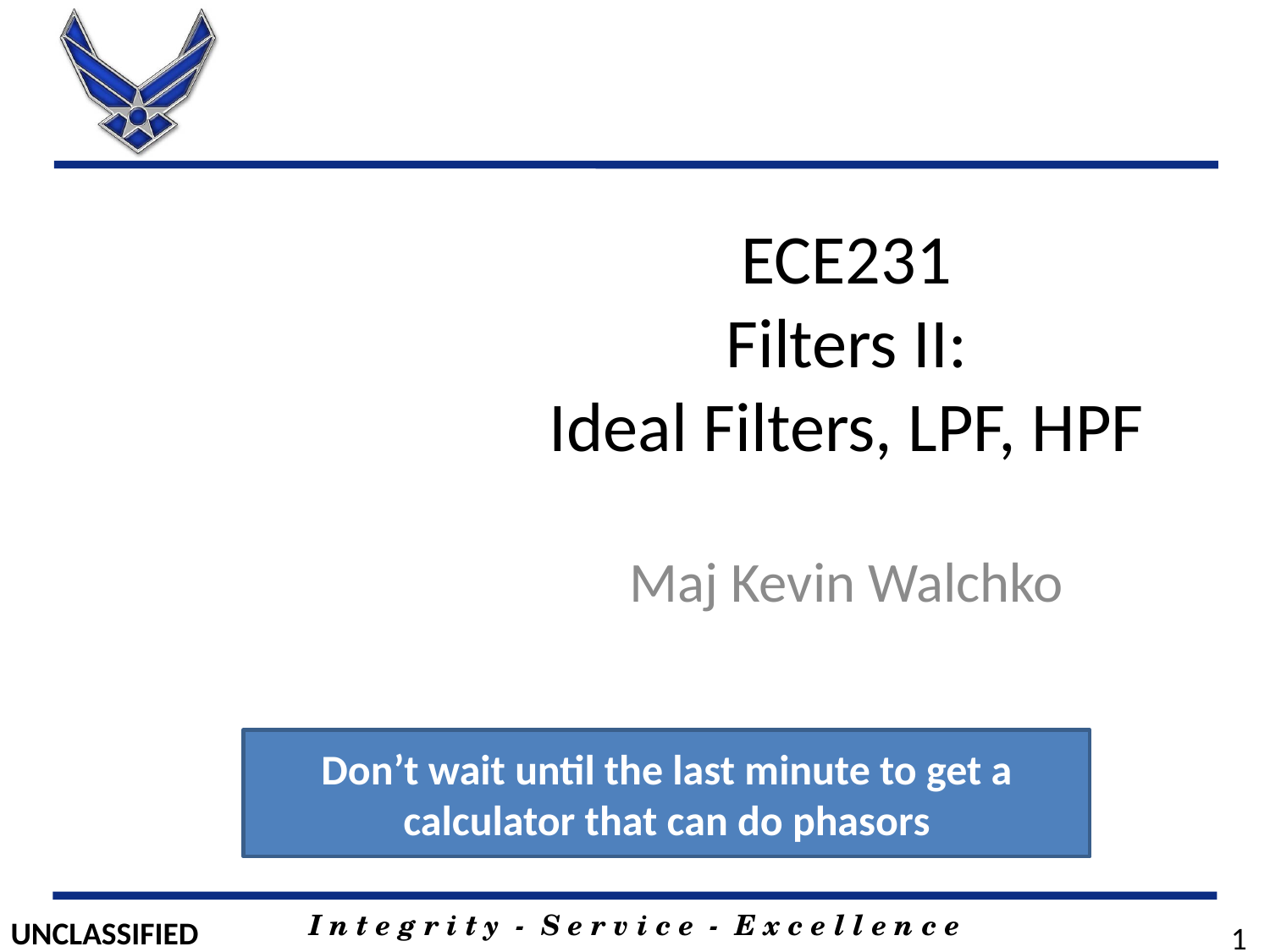

# ECE231 Filters II: Ideal Filters, LPF, HPF
Maj Kevin Walchko
Don’t wait until the last minute to get a calculator that can do phasors
1